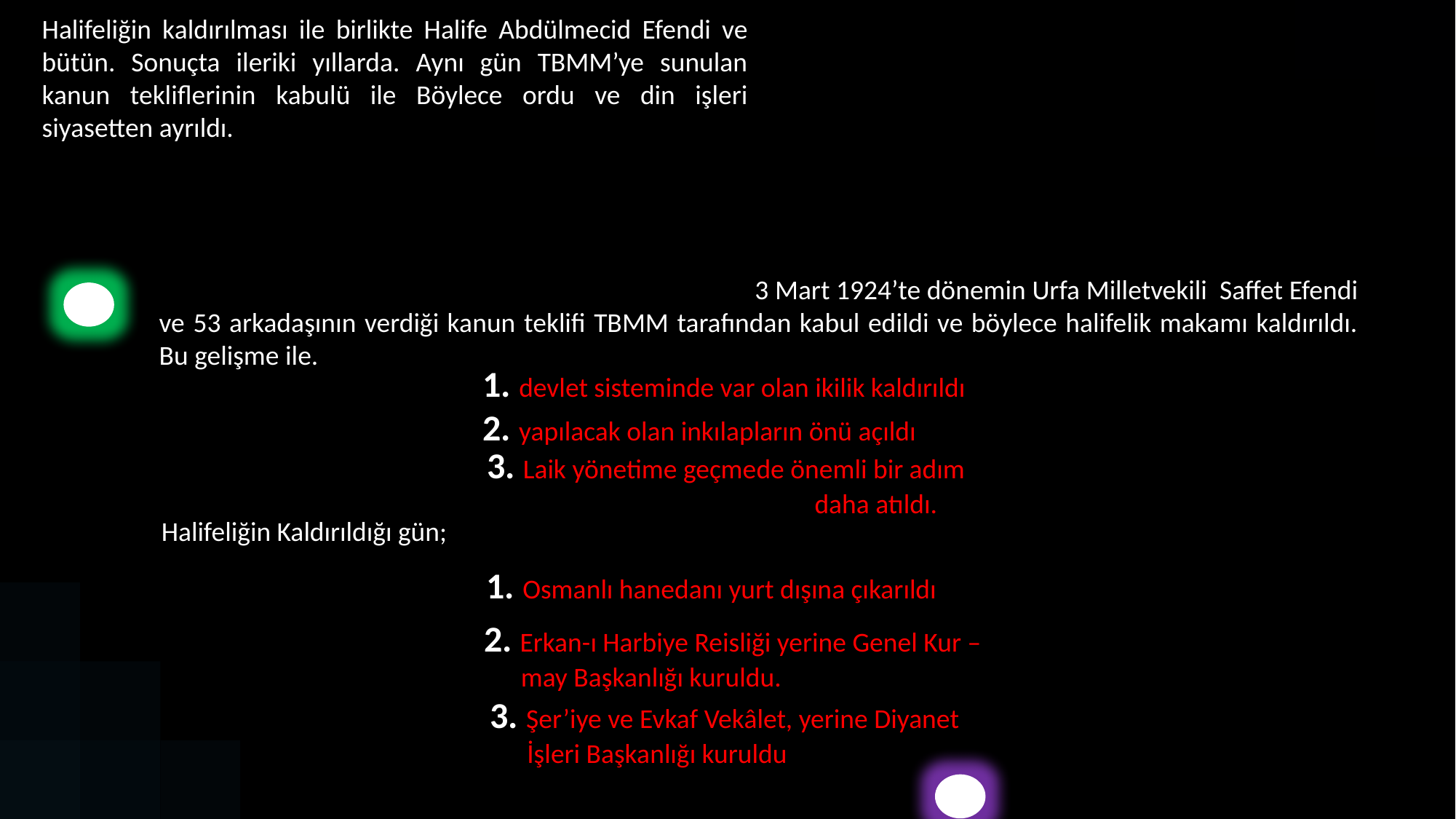

Halifeliğin kaldırılması ile birlikte Halife Abdülmecid Efendi ve bütün. Sonuçta ileriki yıllarda. Aynı gün TBMM’ye sunulan kanun tekliflerinin kabulü ile Böylece ordu ve din işleri siyasetten ayrıldı.
                                                                                               3 Mart 1924’te dönemin Urfa Milletvekili  Saffet Efendi ve 53 arkadaşının verdiği kanun teklifi TBMM tarafından kabul edildi ve böylece halifelik makamı kaldırıldı. Bu gelişme ile.

1. devlet sisteminde var olan ikilik kaldırıldı
2. yapılacak olan inkılapların önü açıldı
3. Laik yönetime geçmede önemli bir adım
                                                     daha atıldı.
Halifeliğin Kaldırıldığı gün;
1. Osmanlı hanedanı yurt dışına çıkarıldı
2. Erkan-ı Harbiye Reisliği yerine Genel Kur –
      may Başkanlığı kuruldu.
 3. Şer’iye ve Evkaf Vekâlet, yerine Diyanet
       İşleri Başkanlığı kuruldu